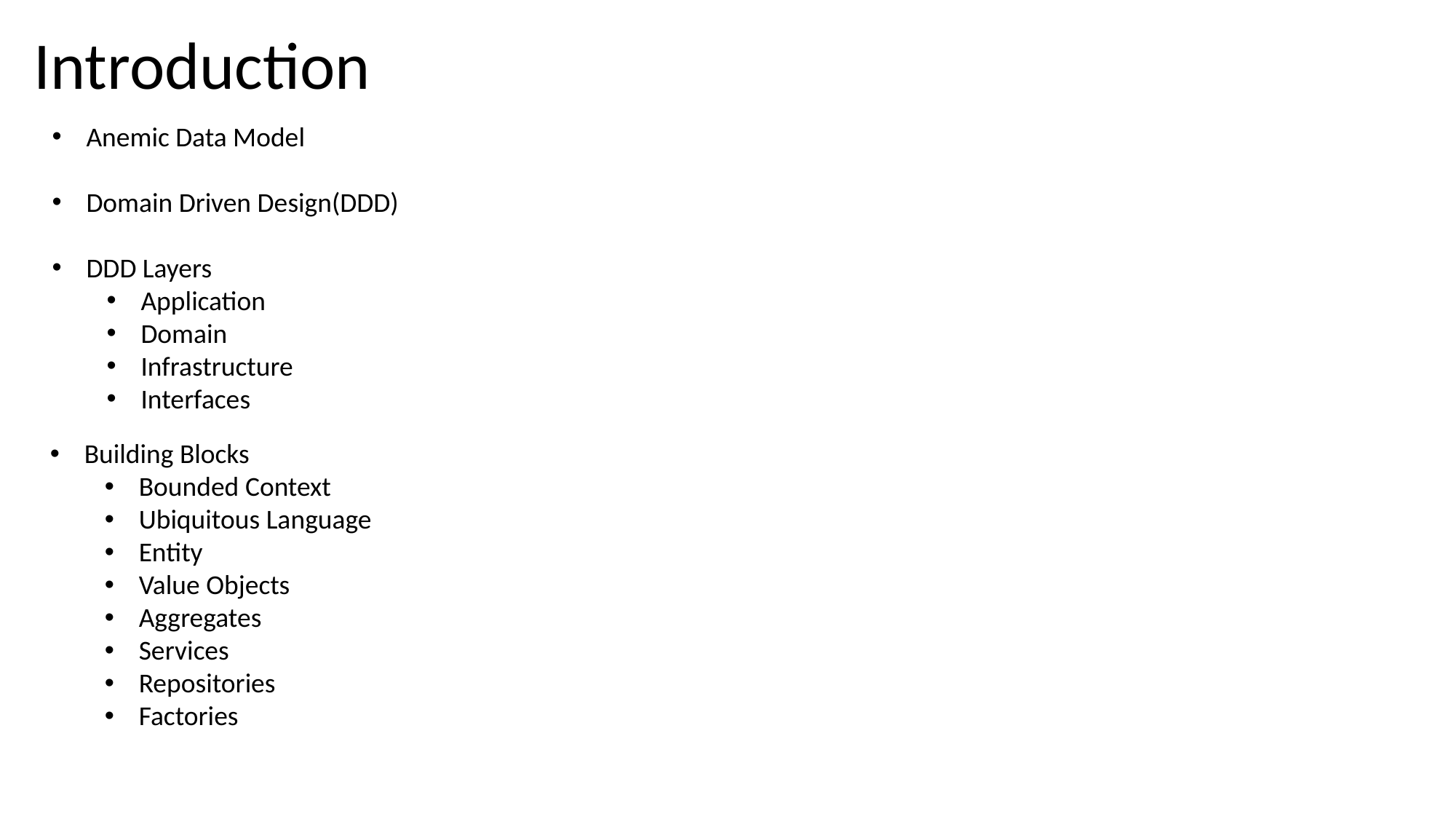

# Introduction
Anemic Data Model

Domain Driven Design(DDD)

DDD Layers
Application
Domain
Infrastructure
Interfaces

Building Blocks
Bounded Context
Ubiquitous Language
Entity
Value Objects
Aggregates
Services
Repositories
Factories